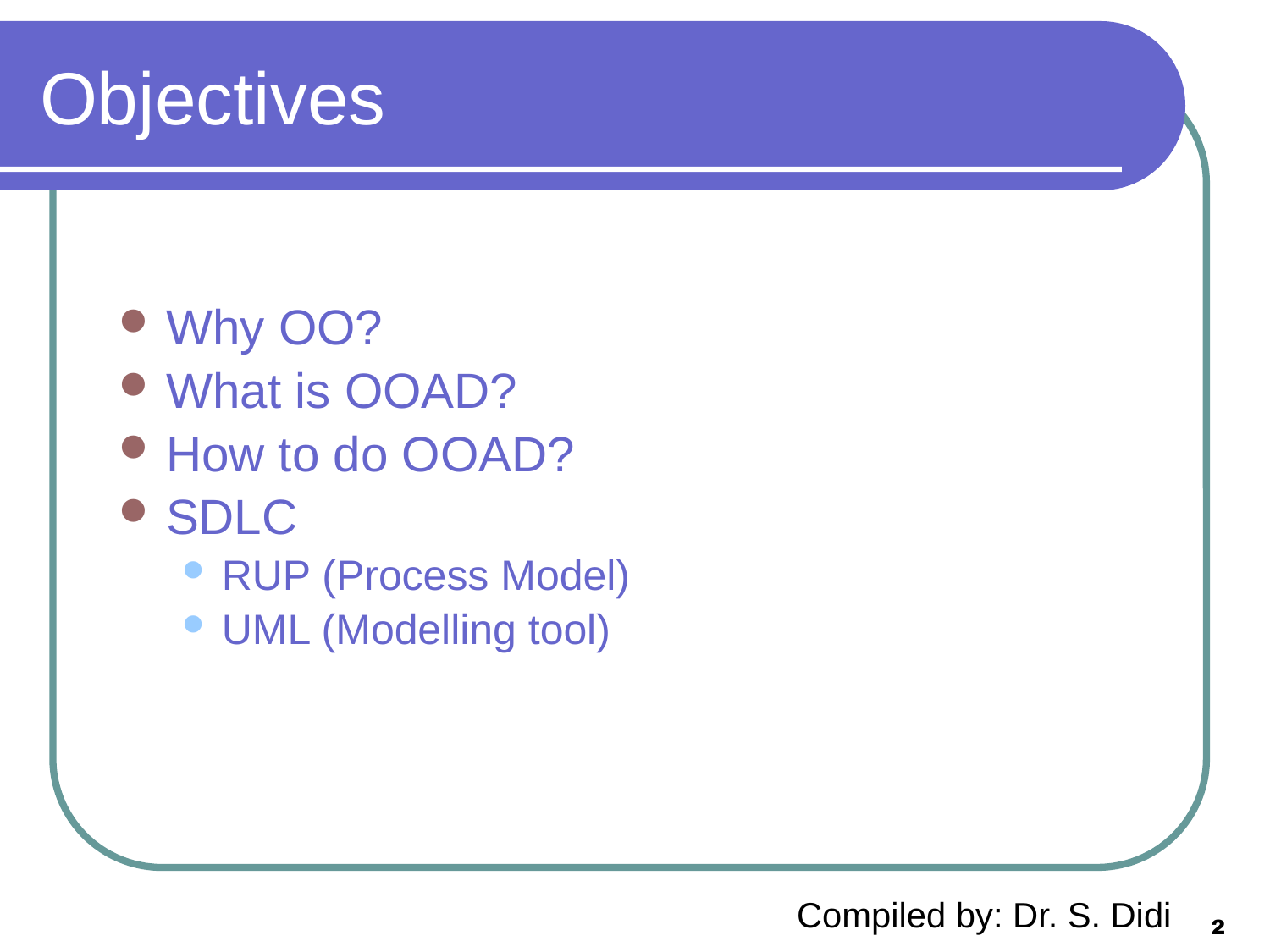

# Objectives
Why OO?
What is OOAD?
How to do OOAD?
SDLC
RUP (Process Model)
UML (Modelling tool)
Compiled by: Dr. S. Didi

2